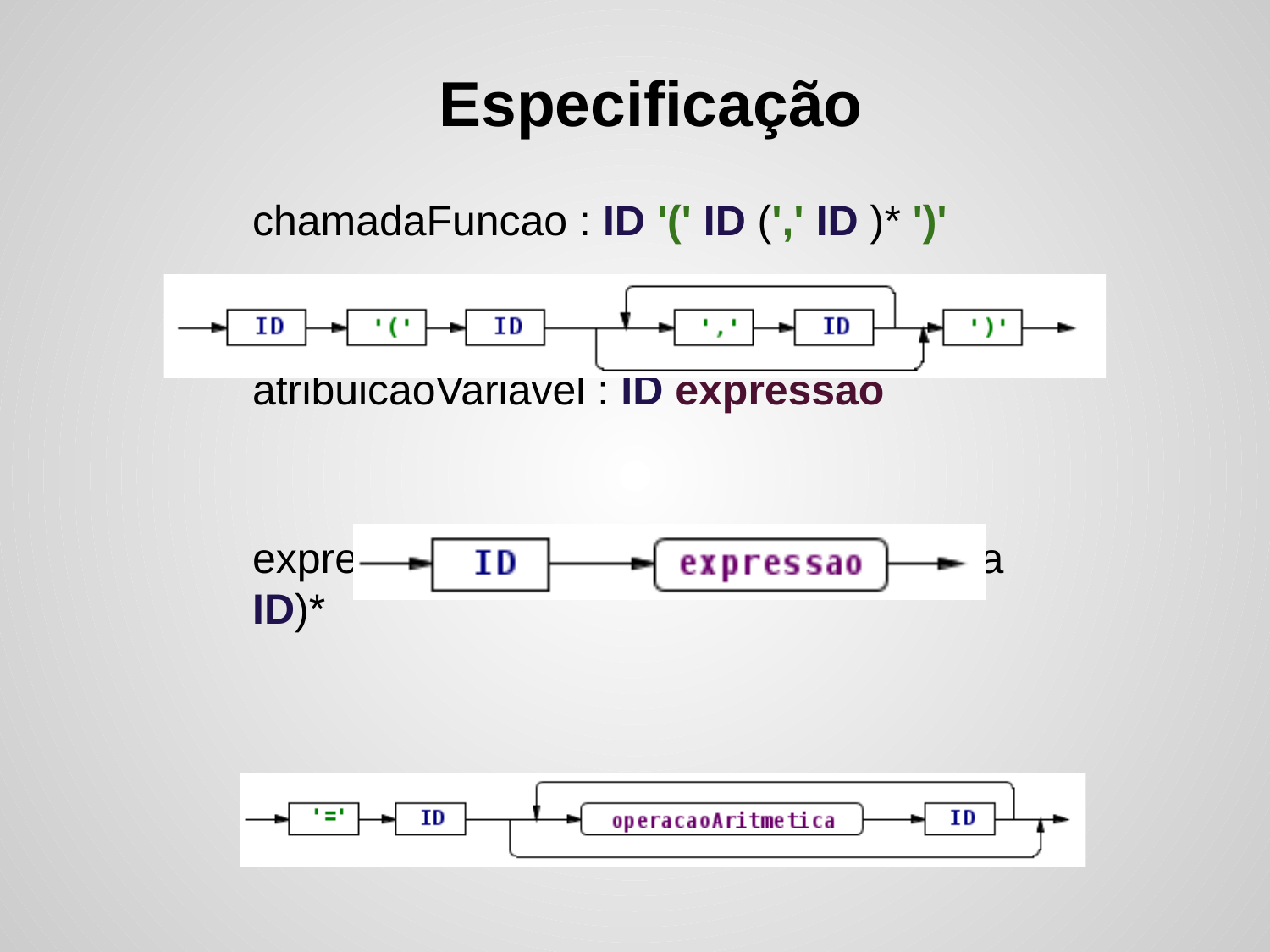

# Especificação
chamadaFuncao : ID '(' ID (',' ID )* ')'

atribuicaoVariavel : ID expressao

expressao : '=' ID (operacaoAritmetica ID)*